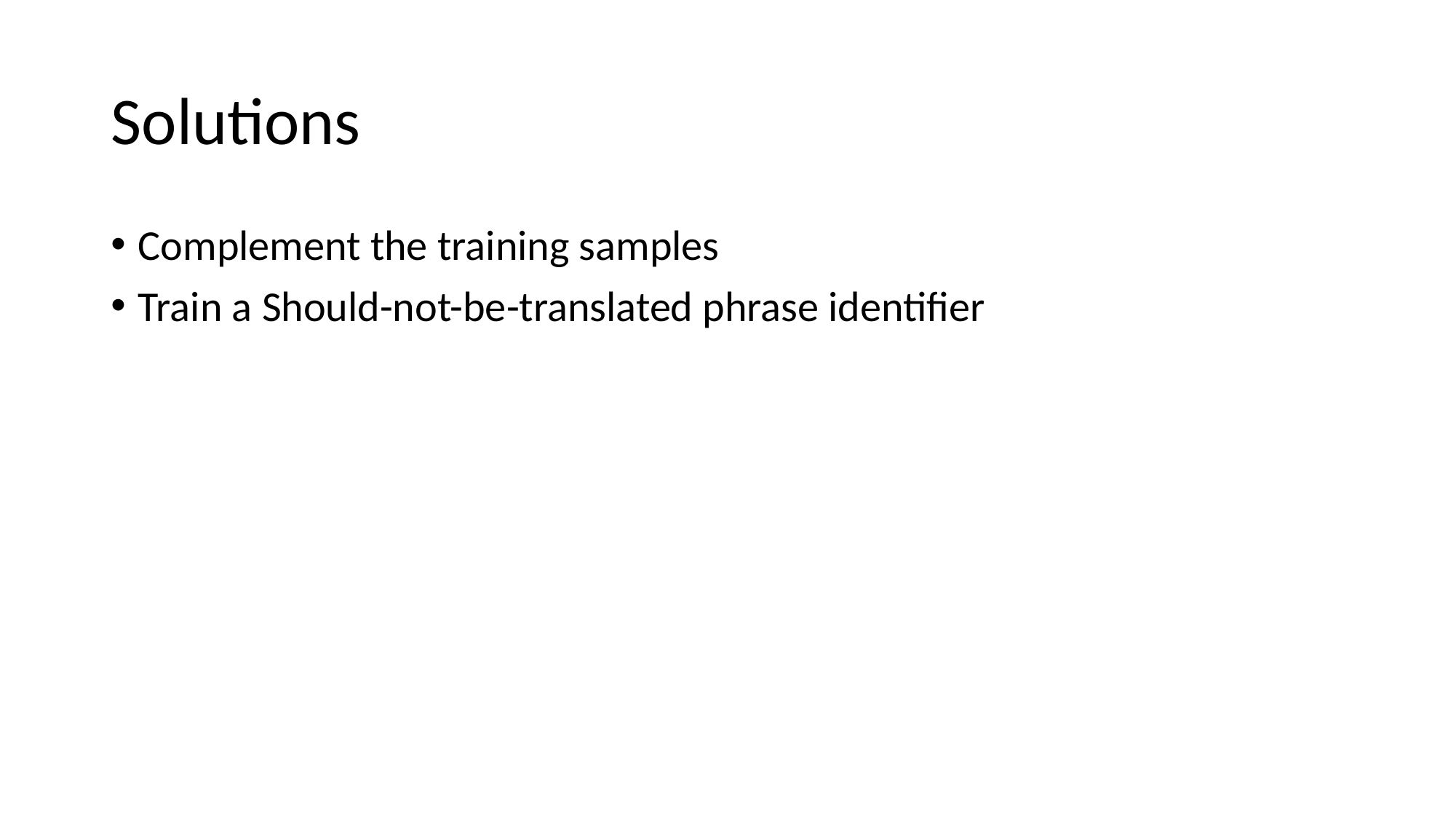

# Solutions
Complement the training samples
Train a Should-not-be-translated phrase identifier